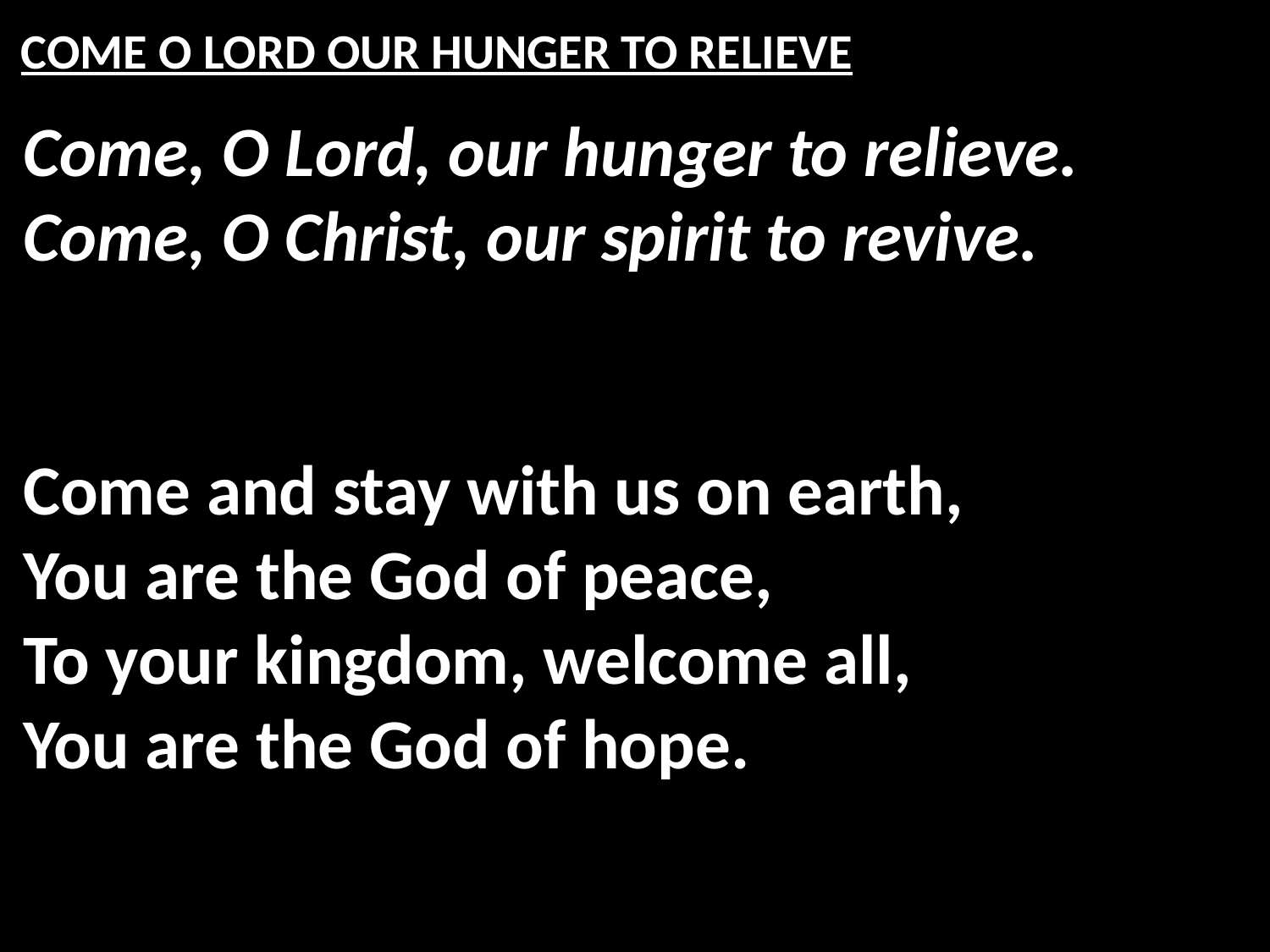

# COME O LORD OUR HUNGER TO RELIEVE
Come, O Lord, our hunger to relieve.
Come, O Christ, our spirit to revive.

Come and stay with us on earth,
You are the God of peace,
To your kingdom, welcome all,
You are the God of hope.